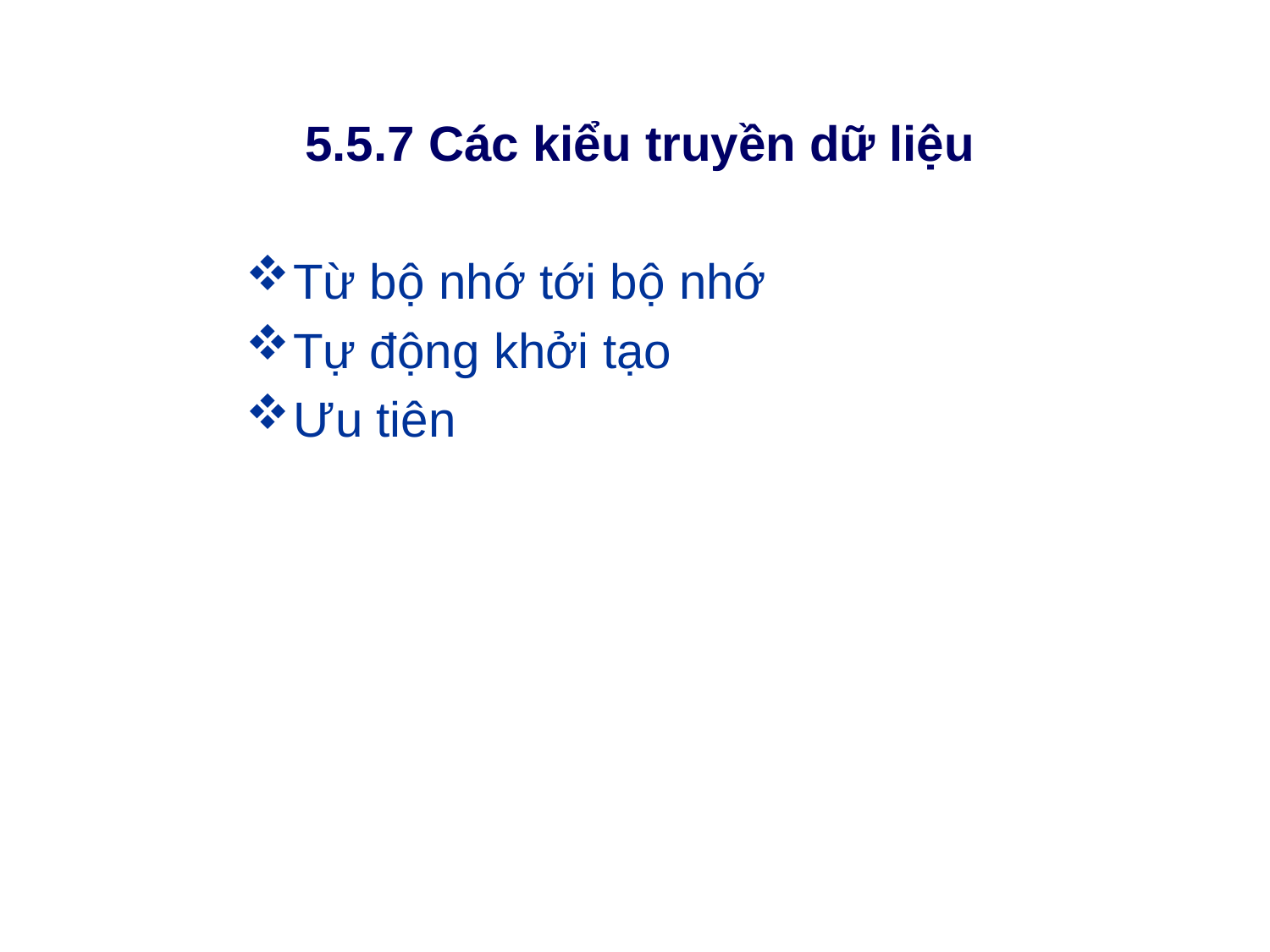

# 5.5.7 Các kiểu truyền dữ liệu
Từ bộ nhớ tới bộ nhớ
Tự động khởi tạo
Ưu tiên